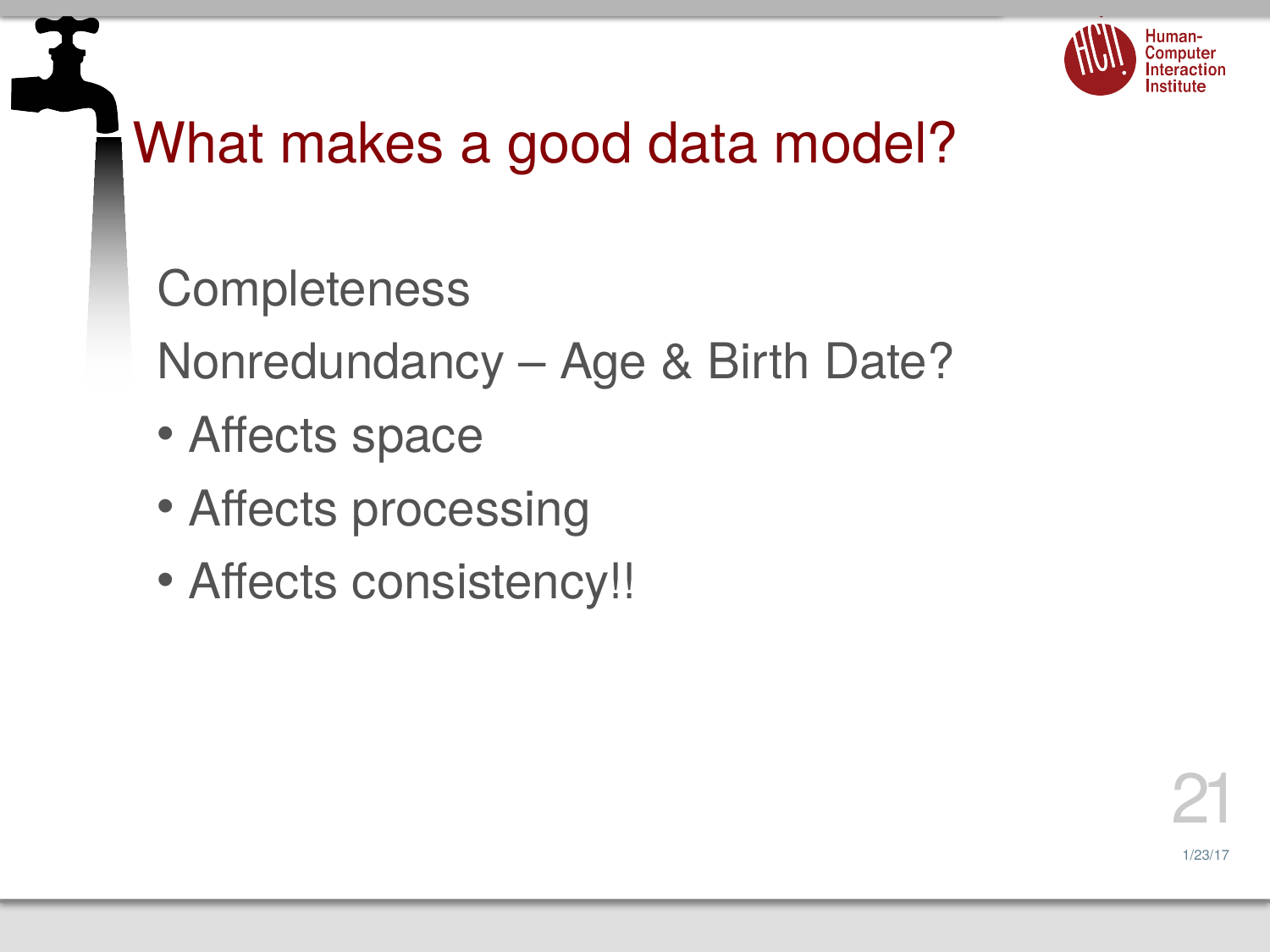

# What makes a good data model?
Completeness
Nonredundancy – Age & Birth Date?
Affects space
Affects processing
Affects consistency!!
21
1/23/17